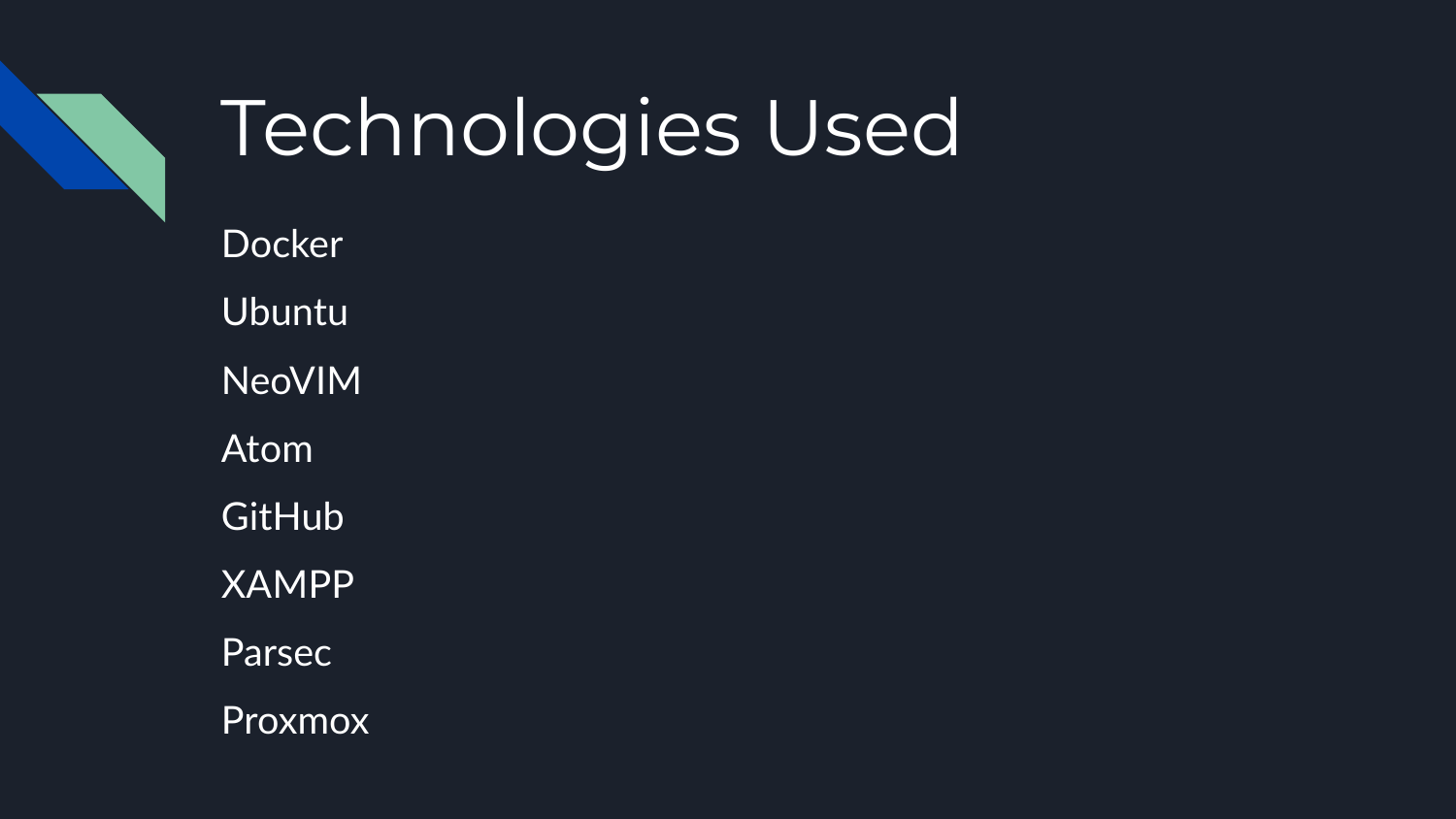

# Technologies Used

Docker
Ubuntu
NeoVIM
Atom
GitHub
XAMPP
Parsec
Proxmox